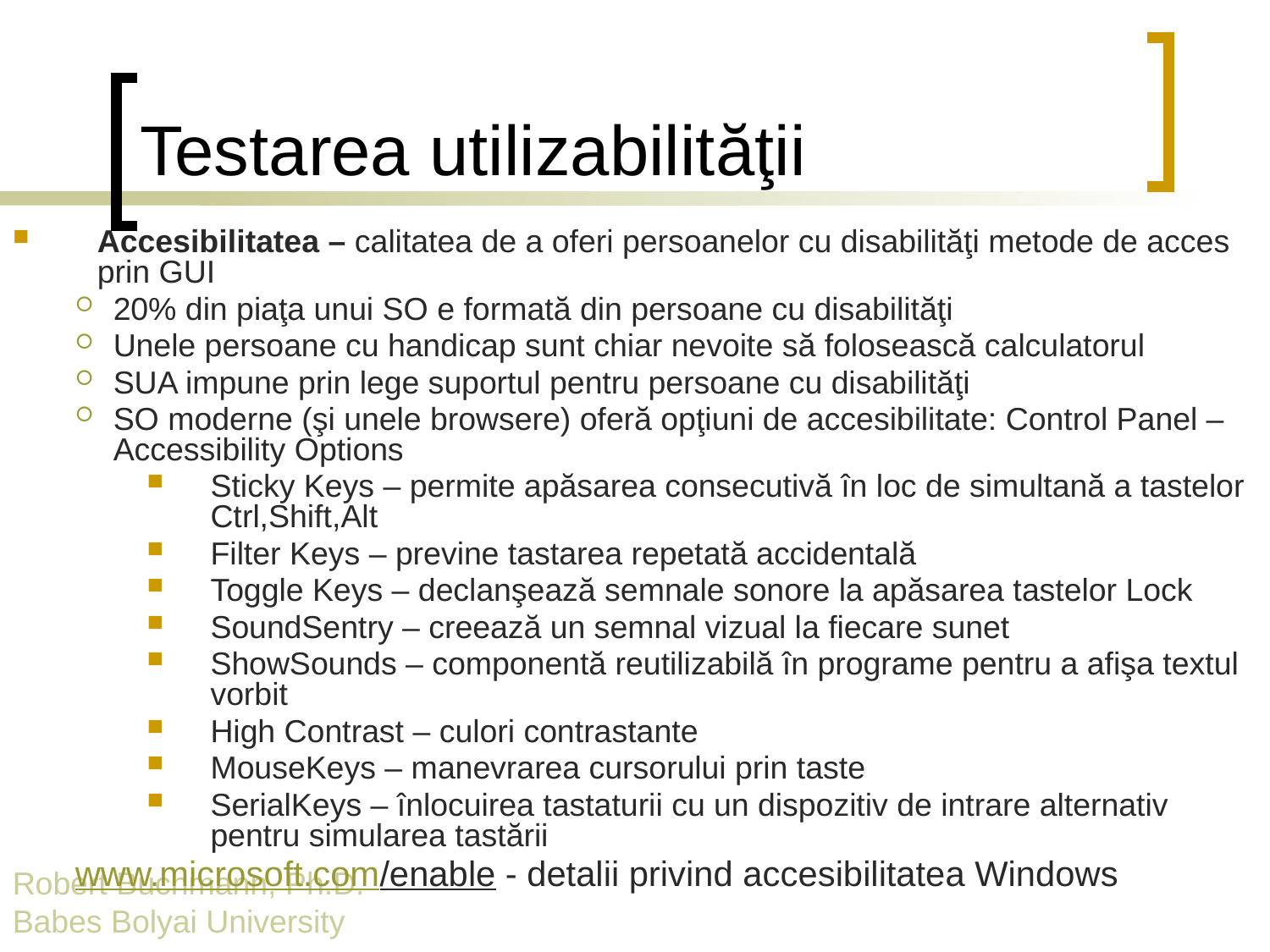

# Testarea utilizabilităţii
Accesibilitatea – calitatea de a oferi persoanelor cu disabilităţi metode de acces prin GUI
20% din piaţa unui SO e formată din persoane cu disabilităţi
Unele persoane cu handicap sunt chiar nevoite să folosească calculatorul
SUA impune prin lege suportul pentru persoane cu disabilităţi
SO moderne (şi unele browsere) oferă opţiuni de accesibilitate: Control Panel – Accessibility Options
Sticky Keys – permite apăsarea consecutivă în loc de simultană a tastelor Ctrl,Shift,Alt
Filter Keys – previne tastarea repetată accidentală
Toggle Keys – declanşează semnale sonore la apăsarea tastelor Lock
SoundSentry – creează un semnal vizual la fiecare sunet
ShowSounds – componentă reutilizabilă în programe pentru a afişa textul vorbit
High Contrast – culori contrastante
MouseKeys – manevrarea cursorului prin taste
SerialKeys – înlocuirea tastaturii cu un dispozitiv de intrare alternativ pentru simularea tastării
www.microsoft.com/enable - detalii privind accesibilitatea Windows